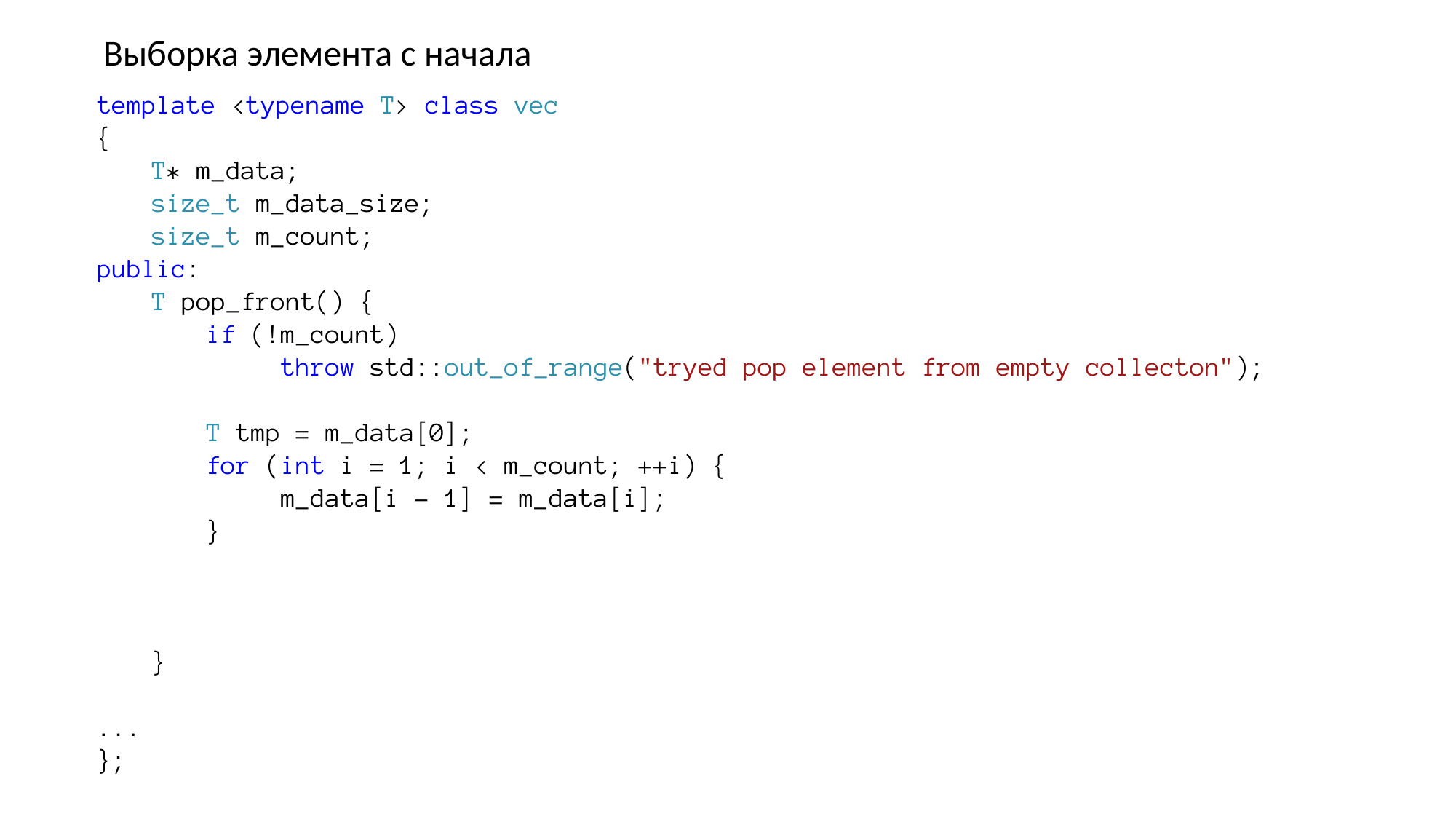

Выборка элемента с начала
template <typename T> class vec
{
T* m_data;
size_t m_data_size;
size_t m_count;
public:
T pop_front() {
if (!m_count)
     throw std::out_of_range("tryed pop element from empty collecton");

T tmp = m_data[0];
for (int i = 1; i < m_count; ++i) {
     m_data[i - 1] = m_data[i];
}

}

...
};